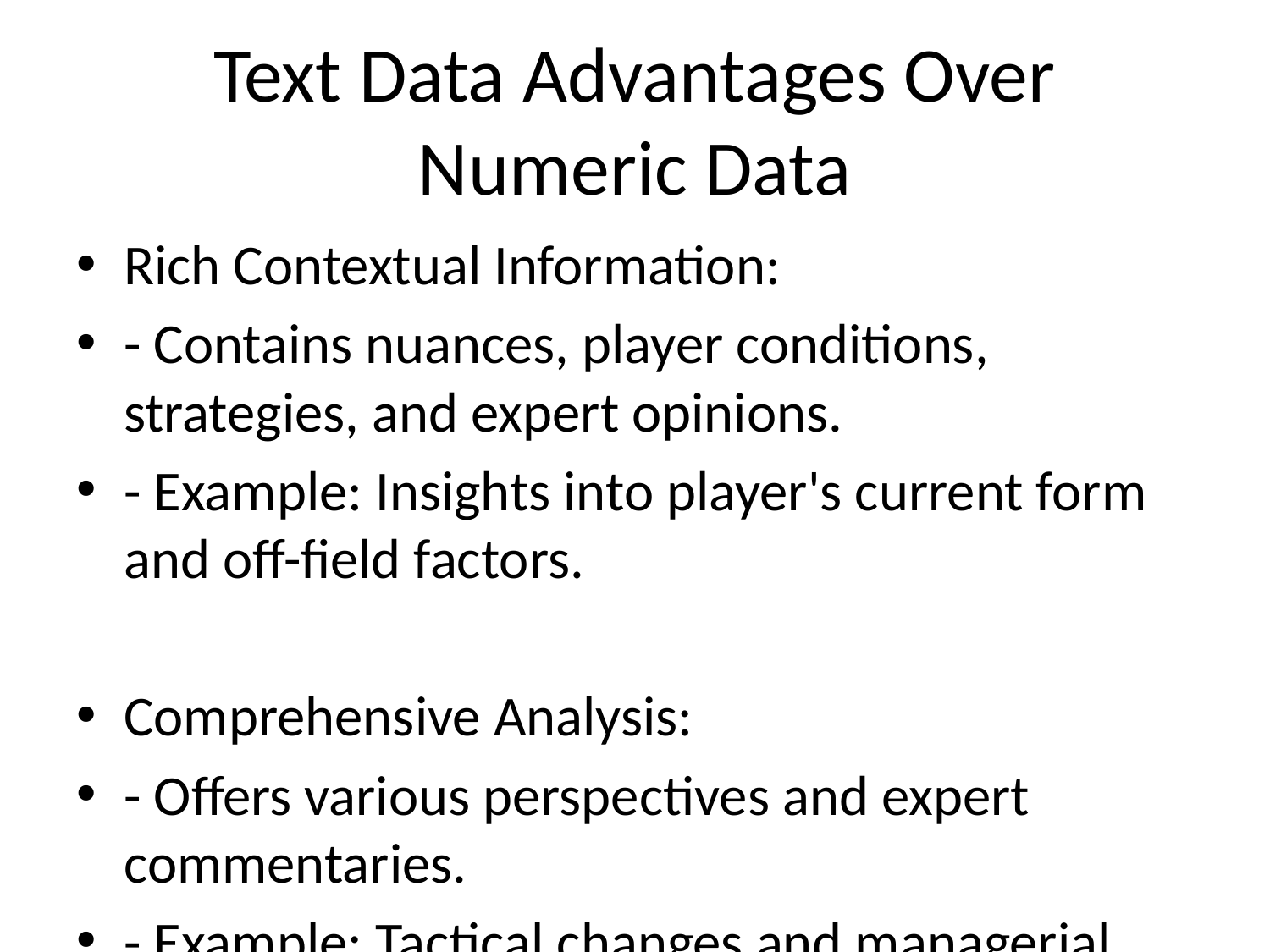

# Text Data Advantages Over Numeric Data
Rich Contextual Information:
- Contains nuances, player conditions, strategies, and expert opinions.
- Example: Insights into player's current form and off-field factors.

Comprehensive Analysis:
- Offers various perspectives and expert commentaries.
- Example: Tactical changes and managerial decisions.

Real-Time Updates and Trends:
- Provides dynamic information crucial for timely decision-making.
- Example: Last-minute injuries or changes in team strategy.

Sentiment and Morale:
- Captures the psychological aspects critical to performance.
- Example: Impact of morale boosts or negative press.

Enhanced User Engagement:
- Engages users with relatable and interesting insights.
- Example: Stories and in-depth analysis versus dry statistics.

Support for Decision-Making:
- Combines with numeric data for a fuller picture.
- Example: Enhances predictive models with comprehensive data.